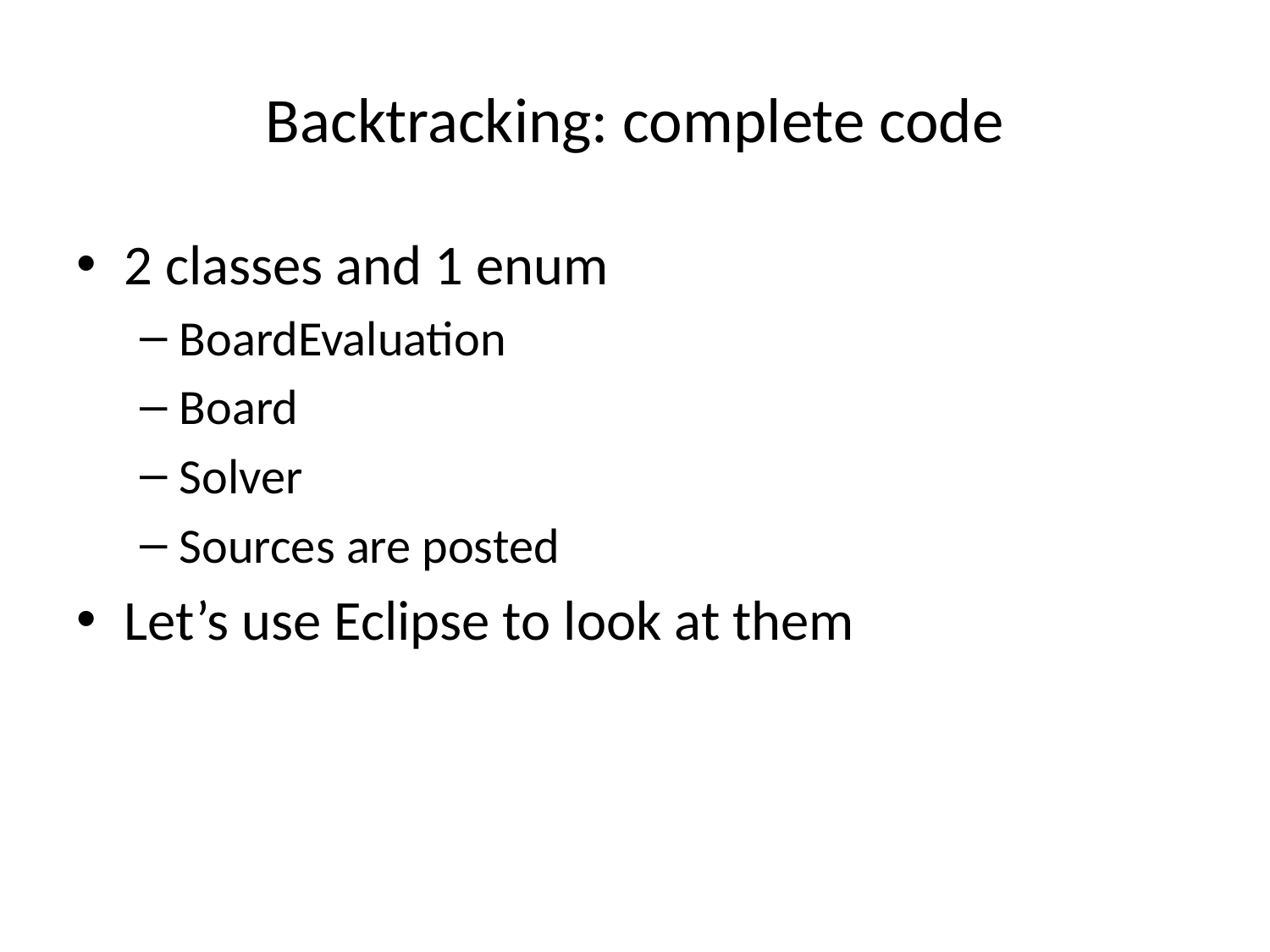

# Backtracking: complete code
2 classes and 1 enum
BoardEvaluation
Board
Solver
Sources are posted
Let’s use Eclipse to look at them